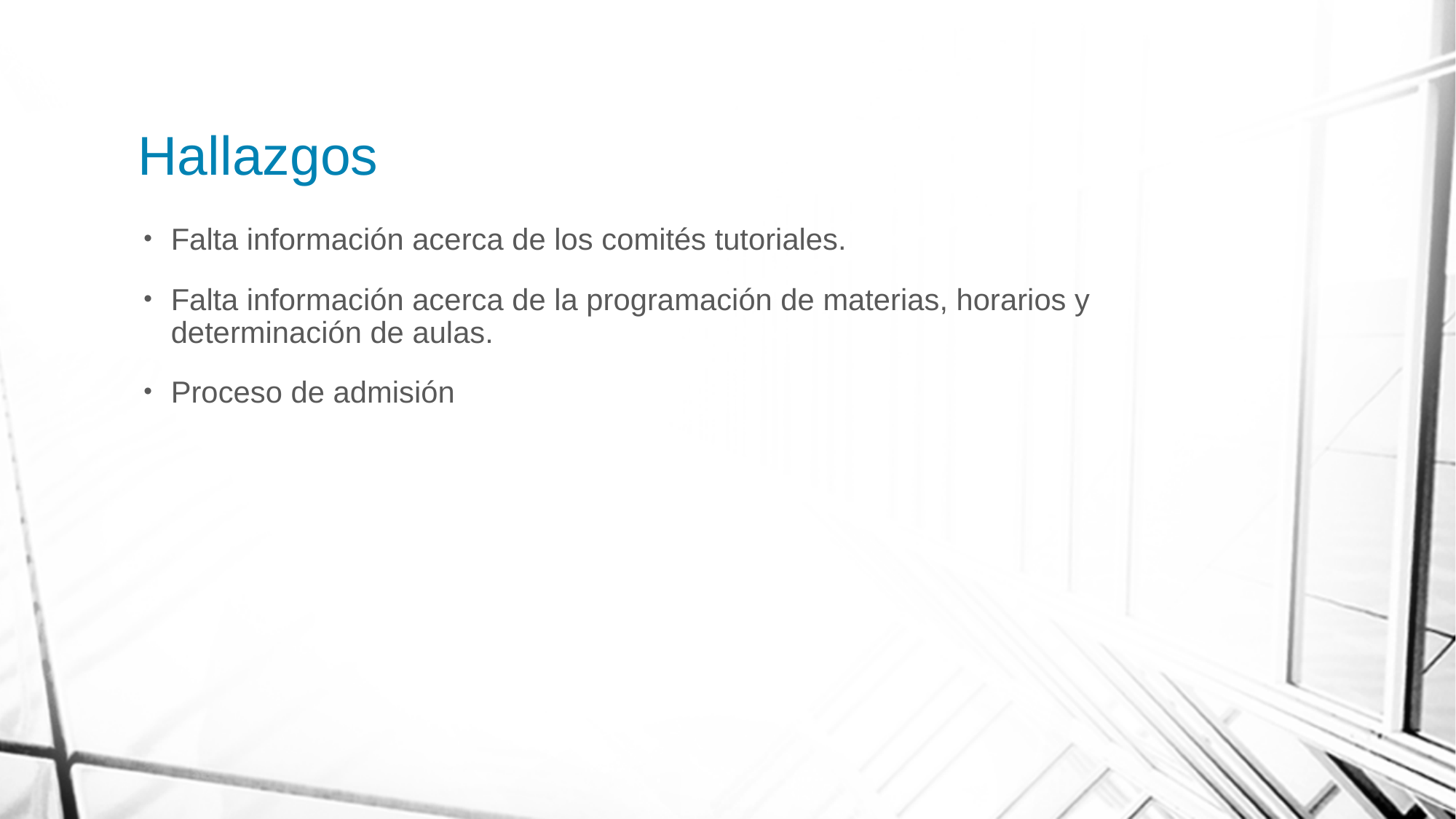

# Hallazgos
Falta información acerca de los comités tutoriales.
Falta información acerca de la programación de materias, horarios y determinación de aulas.
Proceso de admisión